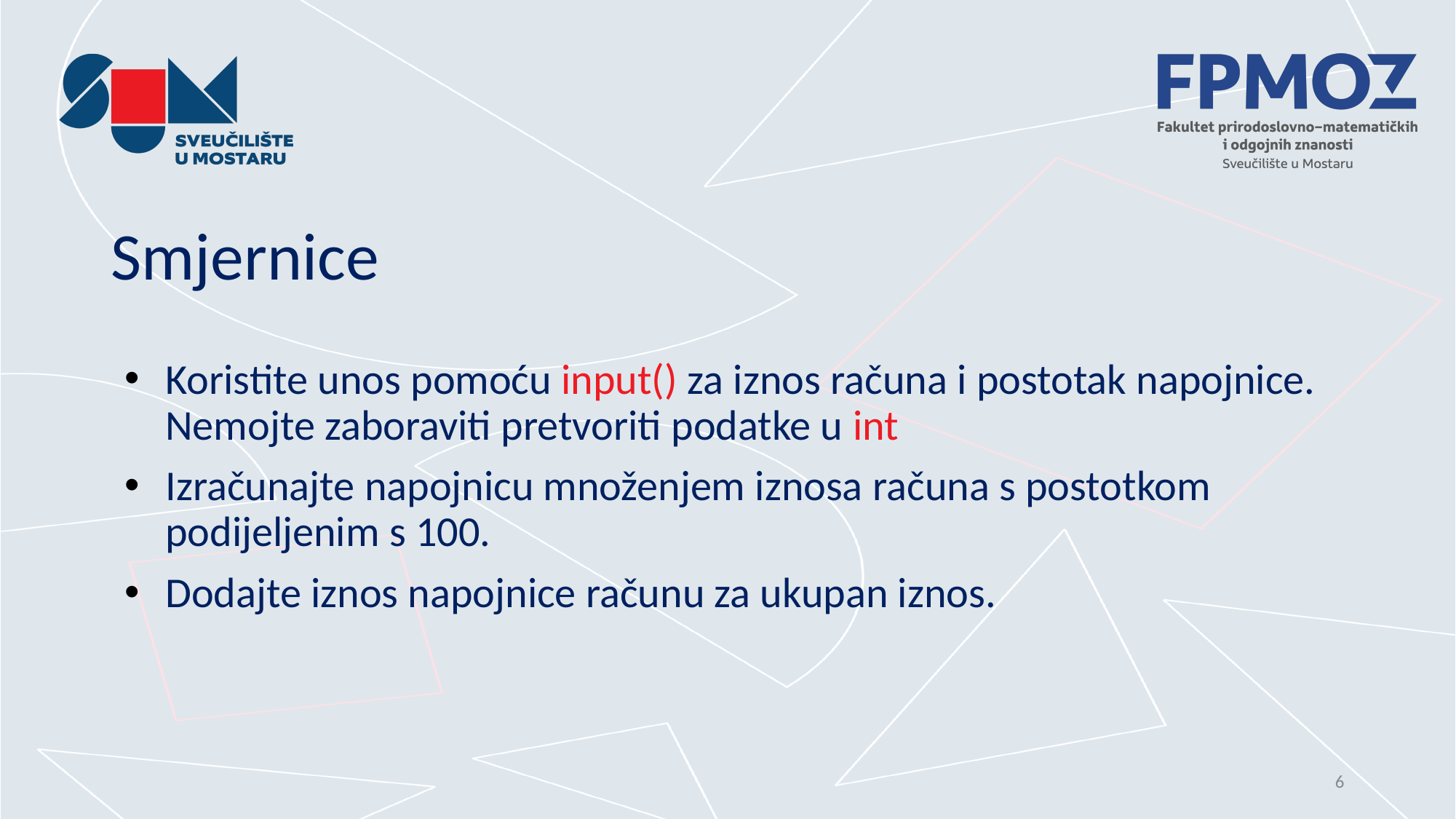

# Smjernice
Koristite unos pomoću input() za iznos računa i postotak napojnice.
Nemojte zaboraviti pretvoriti podatke u int
Izračunajte napojnicu množenjem iznosa računa s postotkom podijeljenim s 100.
Dodajte iznos napojnice računu za ukupan iznos.

6